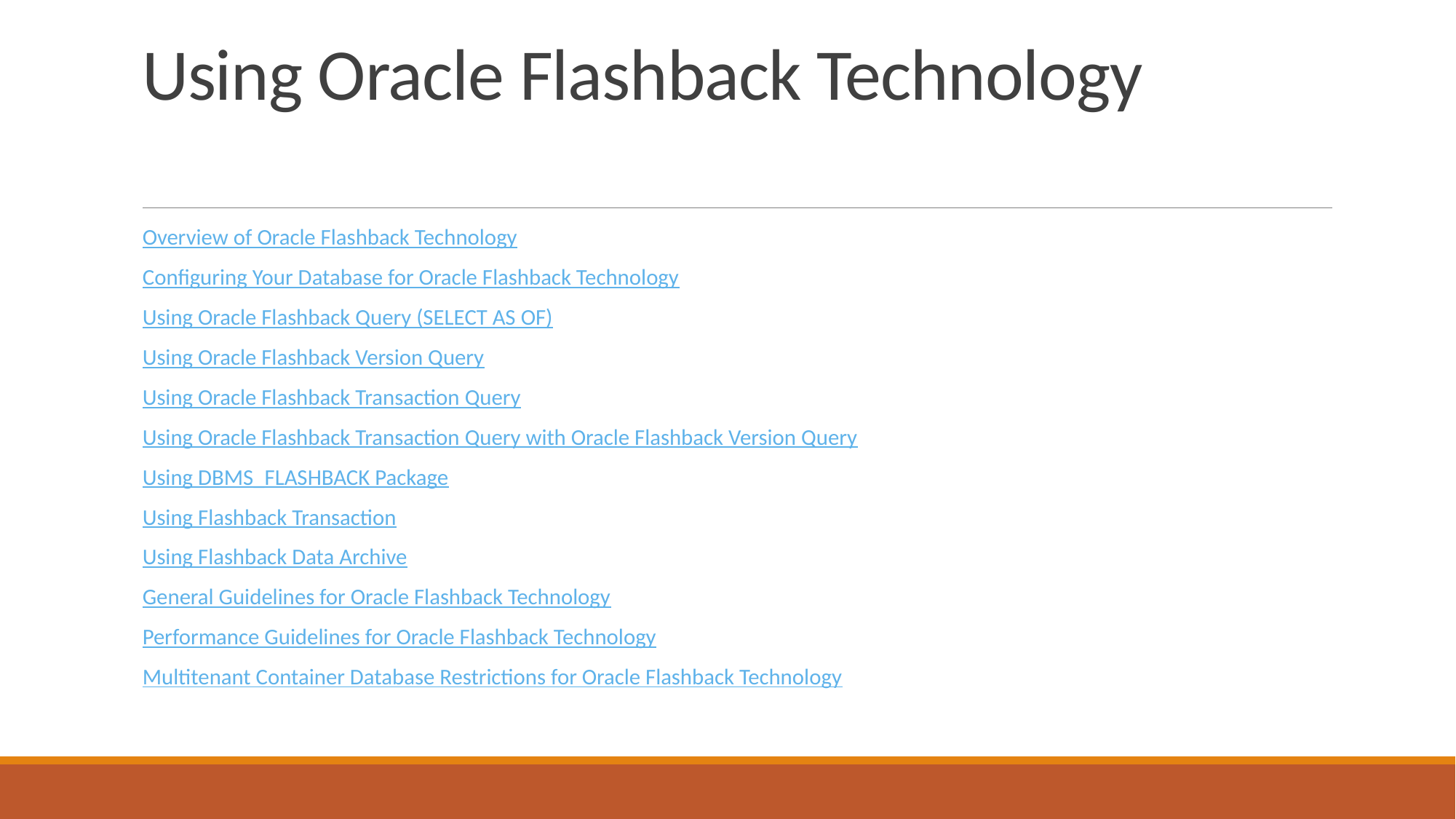

# Using Oracle Flashback Technology
Overview of Oracle Flashback Technology
Configuring Your Database for Oracle Flashback Technology
Using Oracle Flashback Query (SELECT AS OF)
Using Oracle Flashback Version Query
Using Oracle Flashback Transaction Query
Using Oracle Flashback Transaction Query with Oracle Flashback Version Query
Using DBMS_FLASHBACK Package
Using Flashback Transaction
Using Flashback Data Archive
General Guidelines for Oracle Flashback Technology
Performance Guidelines for Oracle Flashback Technology
Multitenant Container Database Restrictions for Oracle Flashback Technology